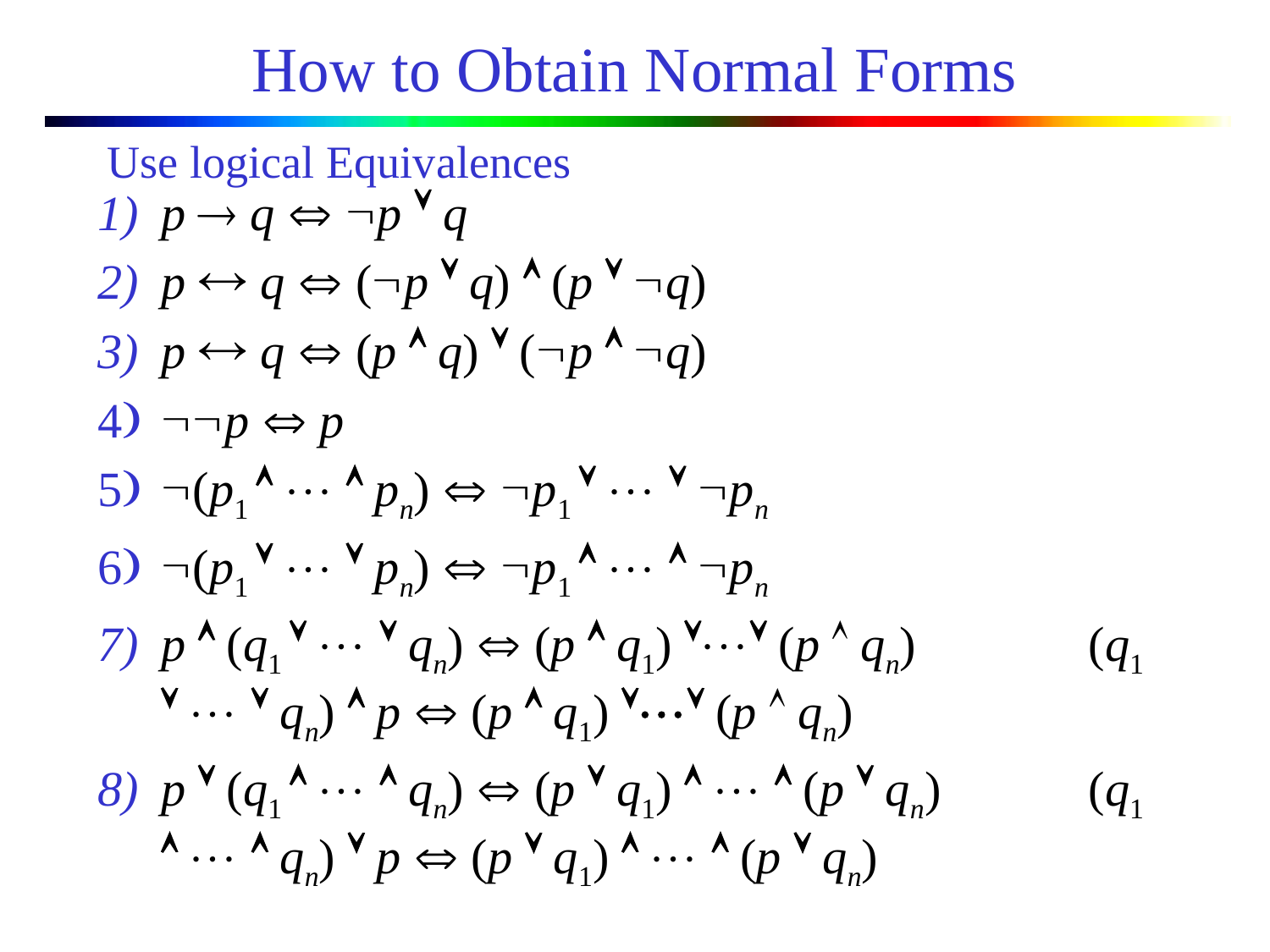

# How to Obtain Normal Forms
Use logical Equivalences
p → q ⇔ ¬p ∨ q
p ↔ q ⇔ (¬p ∨ q) ∧ (p ∨ ¬q)
p ↔ q ⇔ (p ∧ q) ∨ (¬p ∧ ¬q)
¬¬p ⇔ p
¬(p1 ∧ … ∧ pn) ⇔ ¬p1 ∨ … ∨ ¬pn
¬(p1 ∨ … ∨ pn) ⇔ ¬p1 ∧ … ∧ ¬pn
p ∧ (q1 ∨ … ∨ qn) ⇔ (p ∧ q1) ∨…∨ (p ∧ qn)              (q1 ∨ … ∨ qn) ∧ p ⇔ (p ∧ q1) ∨…∨ (p ∧ qn)
p ∨ (q1 ∧ … ∧ qn) ⇔ (p ∨ q1) ∧ … ∧ (p ∨ qn)            (q1 ∧ … ∧ qn) ∨ p ⇔ (p ∨ q1) ∧ … ∧ (p ∨ qn)